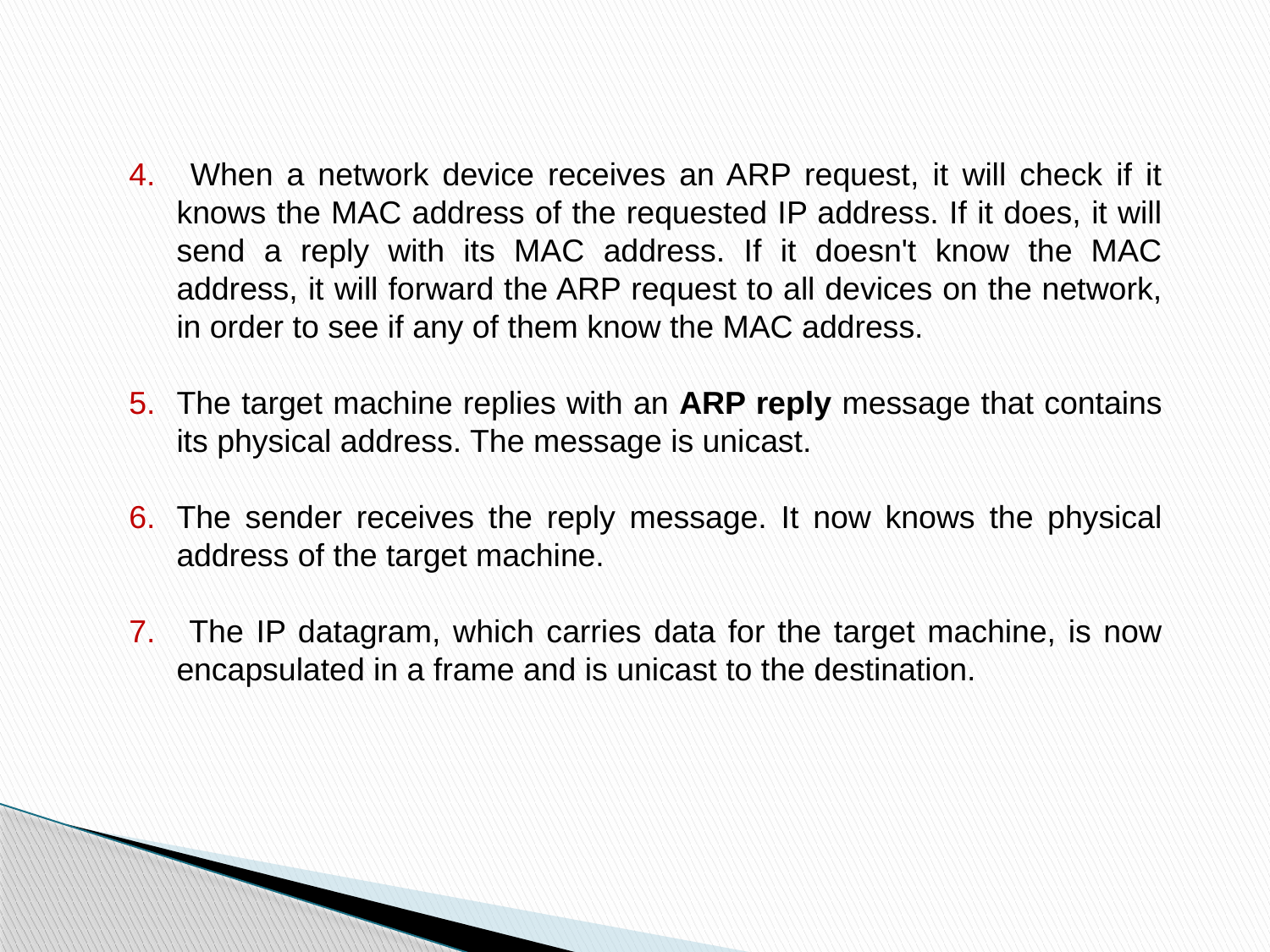

When a network device receives an ARP request, it will check if it knows the MAC address of the requested IP address. If it does, it will send a reply with its MAC address. If it doesn't know the MAC address, it will forward the ARP request to all devices on the network, in order to see if any of them know the MAC address.

The target machine replies with an ARP reply message that contains its physical address. The message is unicast.

The sender receives the reply message. It now knows the physical address of the target machine.

 The IP datagram, which carries data for the target machine, is now encapsulated in a frame and is unicast to the destination.